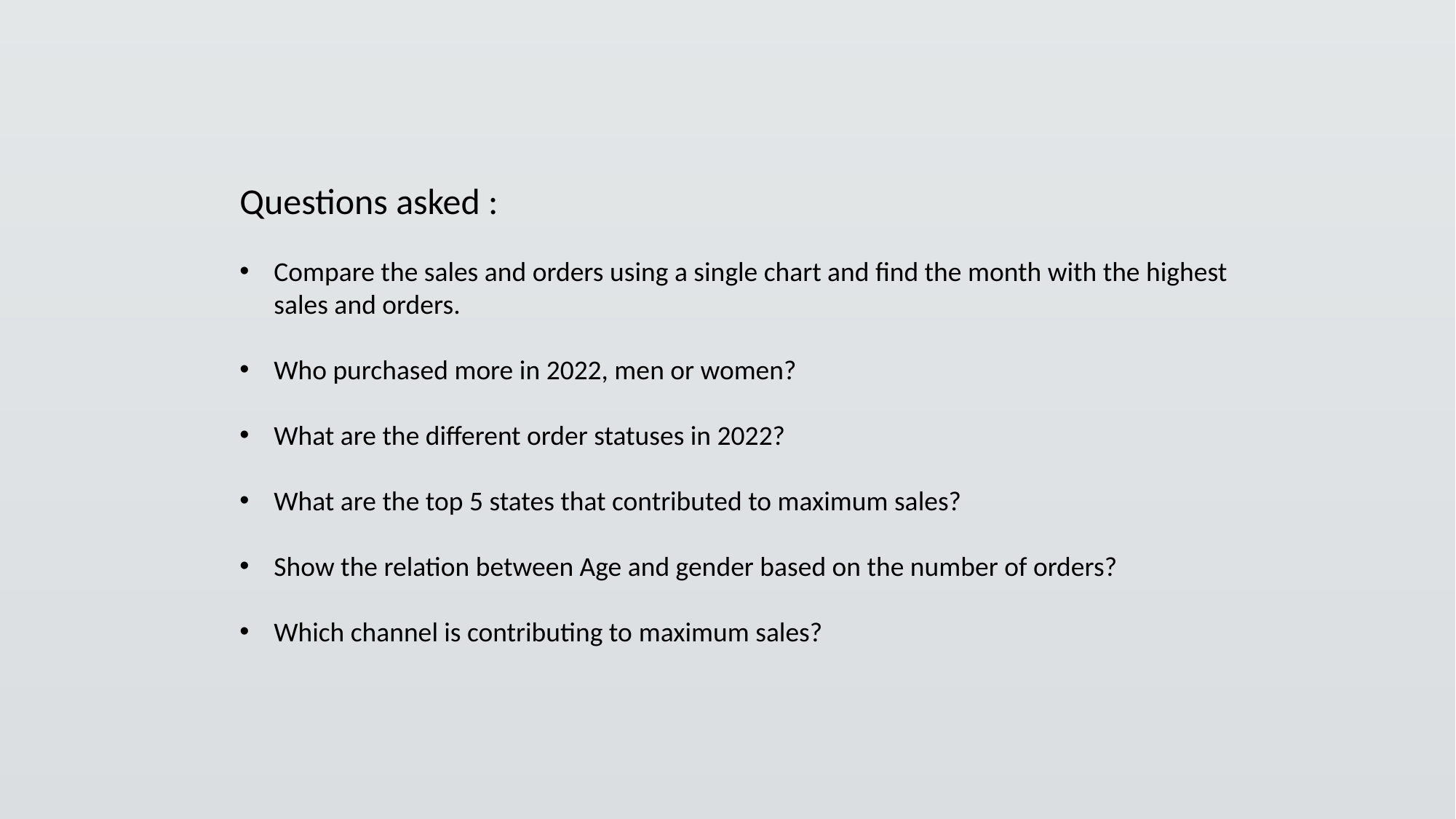

Questions asked :

Compare the sales and orders using a single chart and find the month with the highest sales and orders.

Who purchased more in 2022, men or women?

What are the different order statuses in 2022?

What are the top 5 states that contributed to maximum sales?

Show the relation between Age and gender based on the number of orders?

Which channel is contributing to maximum sales?